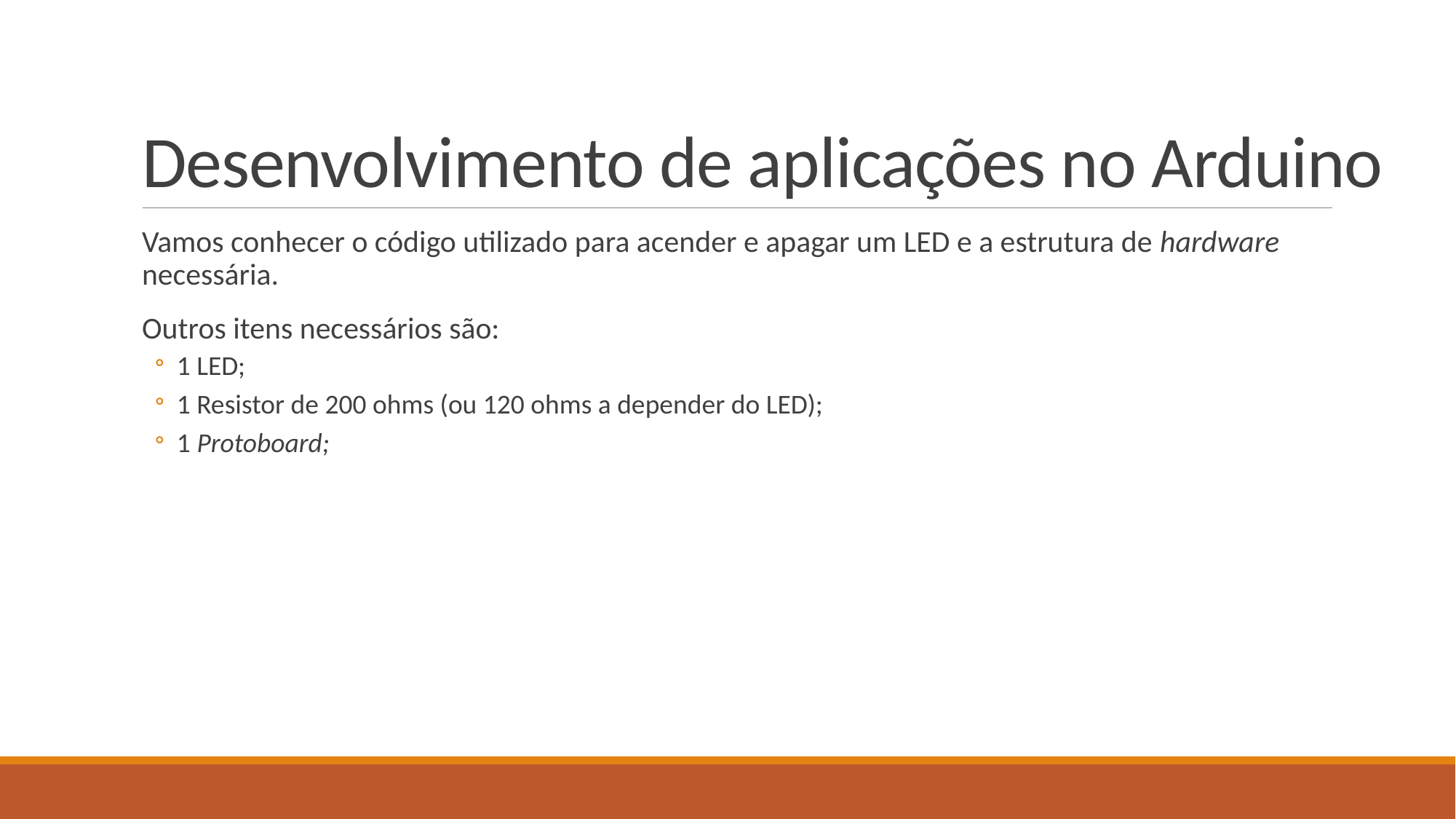

# Desenvolvimento de aplicações no Arduino
Vamos conhecer o código utilizado para acender e apagar um LED e a estrutura de hardware necessária.
Outros itens necessários são:
1 LED;
1 Resistor de 200 ohms (ou 120 ohms a depender do LED);
1 Protoboard;